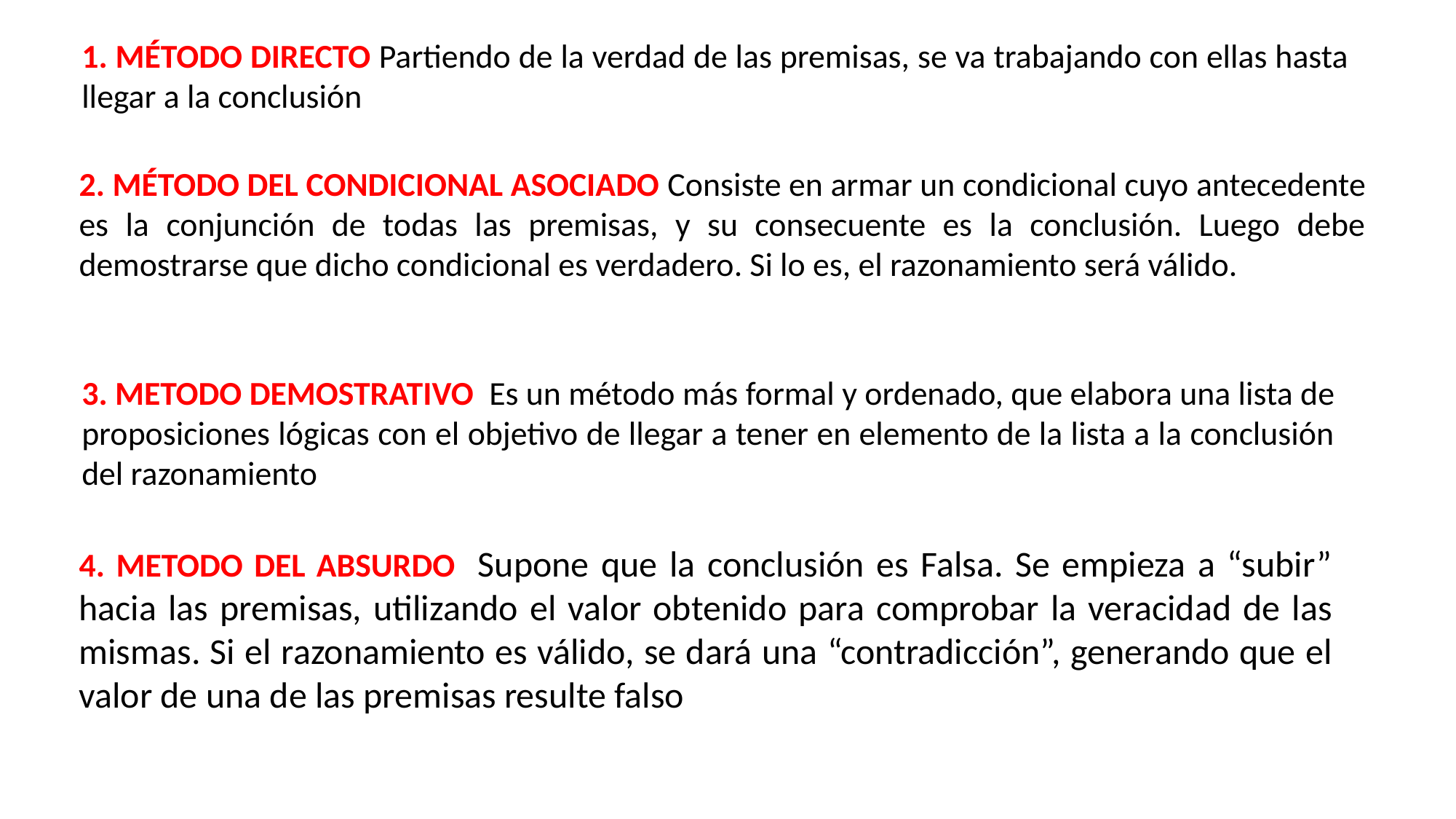

1. MÉTODO DIRECTO Partiendo de la verdad de las premisas, se va trabajando con ellas hasta llegar a la conclusión
2. MÉTODO DEL CONDICIONAL ASOCIADO Consiste en armar un condicional cuyo antecedente es la conjunción de todas las premisas, y su consecuente es la conclusión. Luego debe demostrarse que dicho condicional es verdadero. Si lo es, el razonamiento será válido.
3. METODO DEMOSTRATIVO  Es un método más formal y ordenado, que elabora una lista de proposiciones lógicas con el objetivo de llegar a tener en elemento de la lista a la conclusión del razonamiento
4. METODO DEL ABSURDO  Supone que la conclusión es Falsa. Se empieza a “subir” hacia las premisas, utilizando el valor obtenido para comprobar la veracidad de las mismas. Si el razonamiento es válido, se dará una “contradicción”, generando que el valor de una de las premisas resulte falso